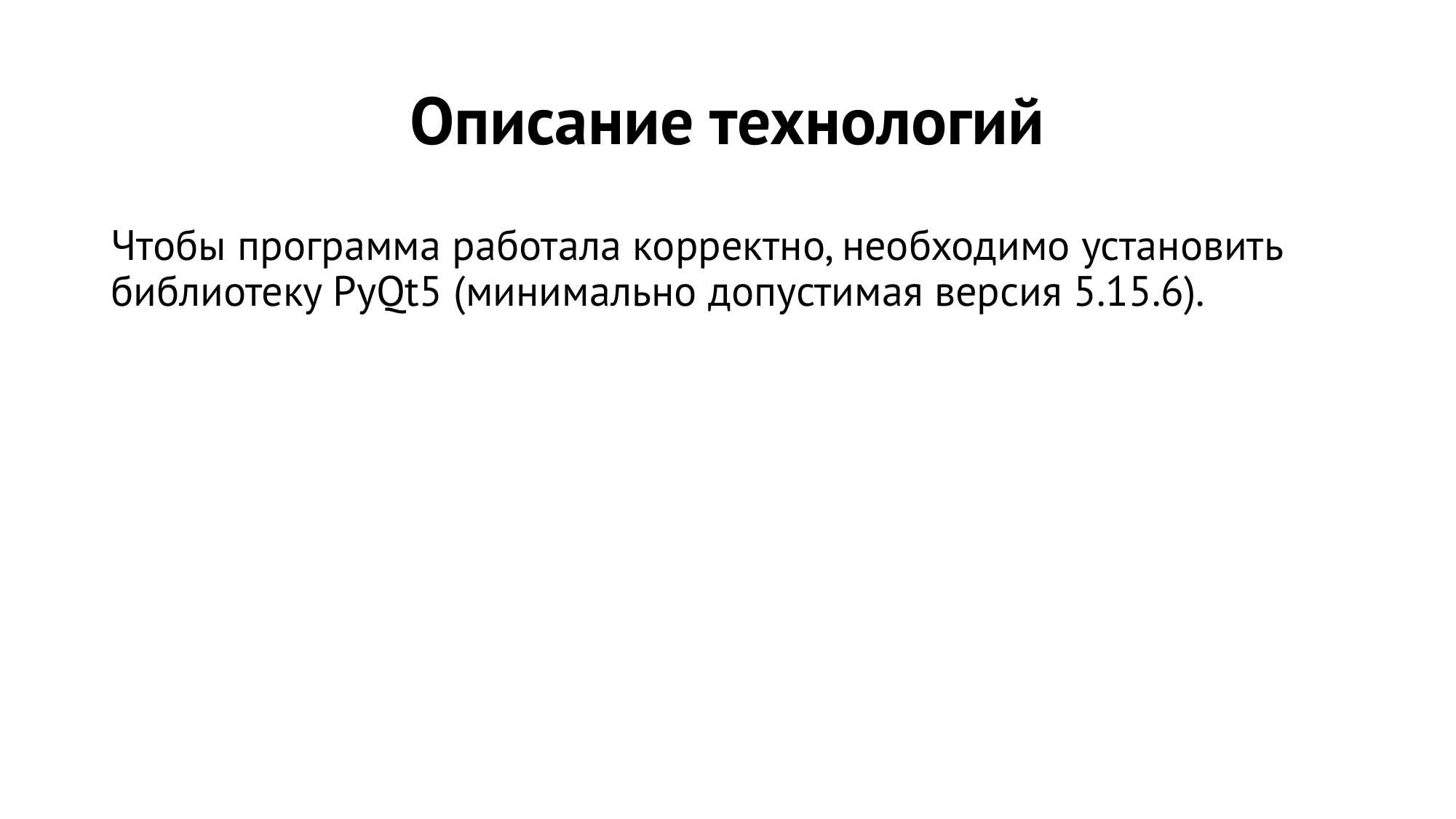

# Описание технологий
Чтобы программа работала корректно, необходимо установить библиотеку PyQt5 (минимально допустимая версия 5.15.6).